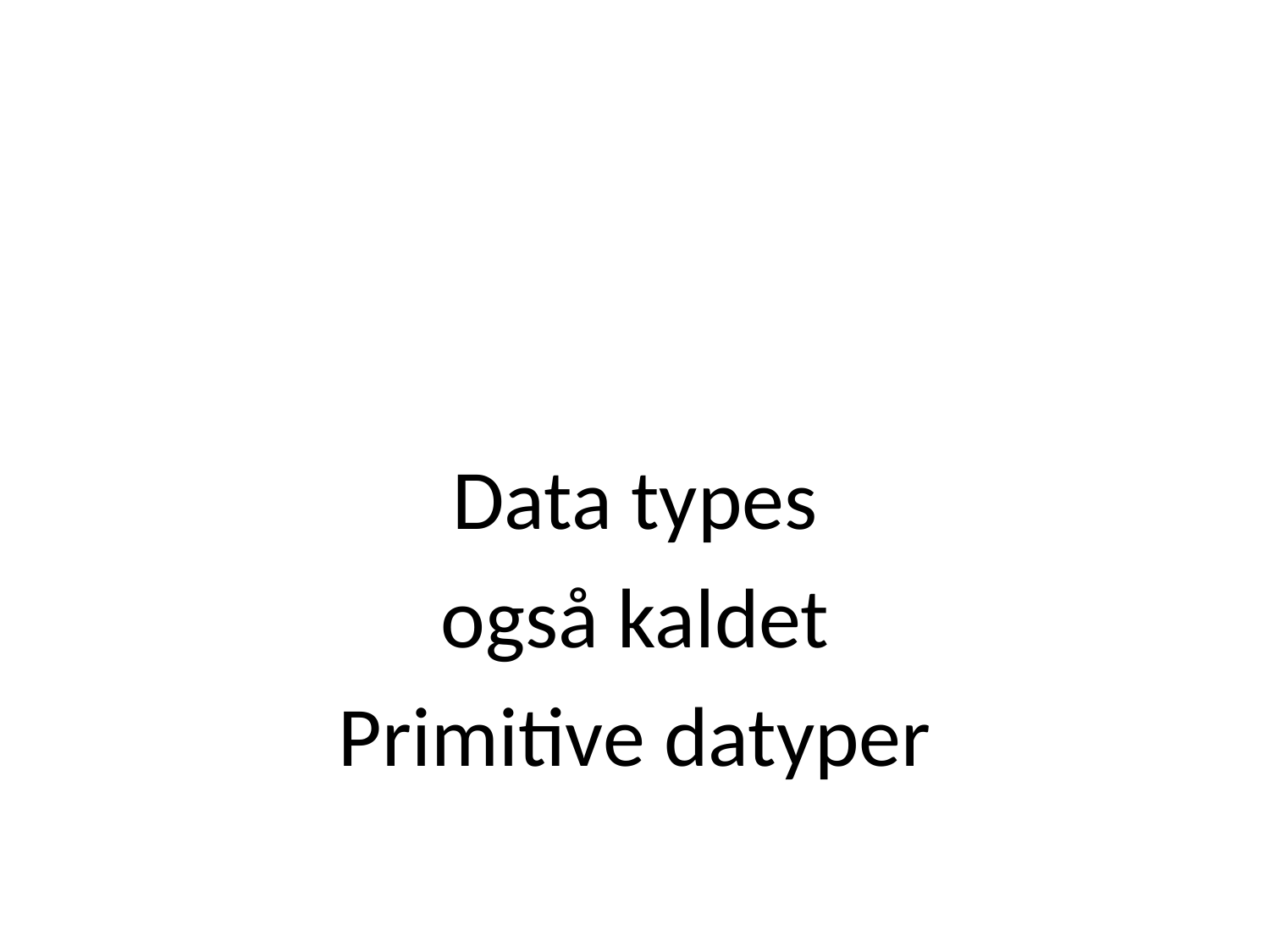

#

Data types
også kaldet
Primitive datyper